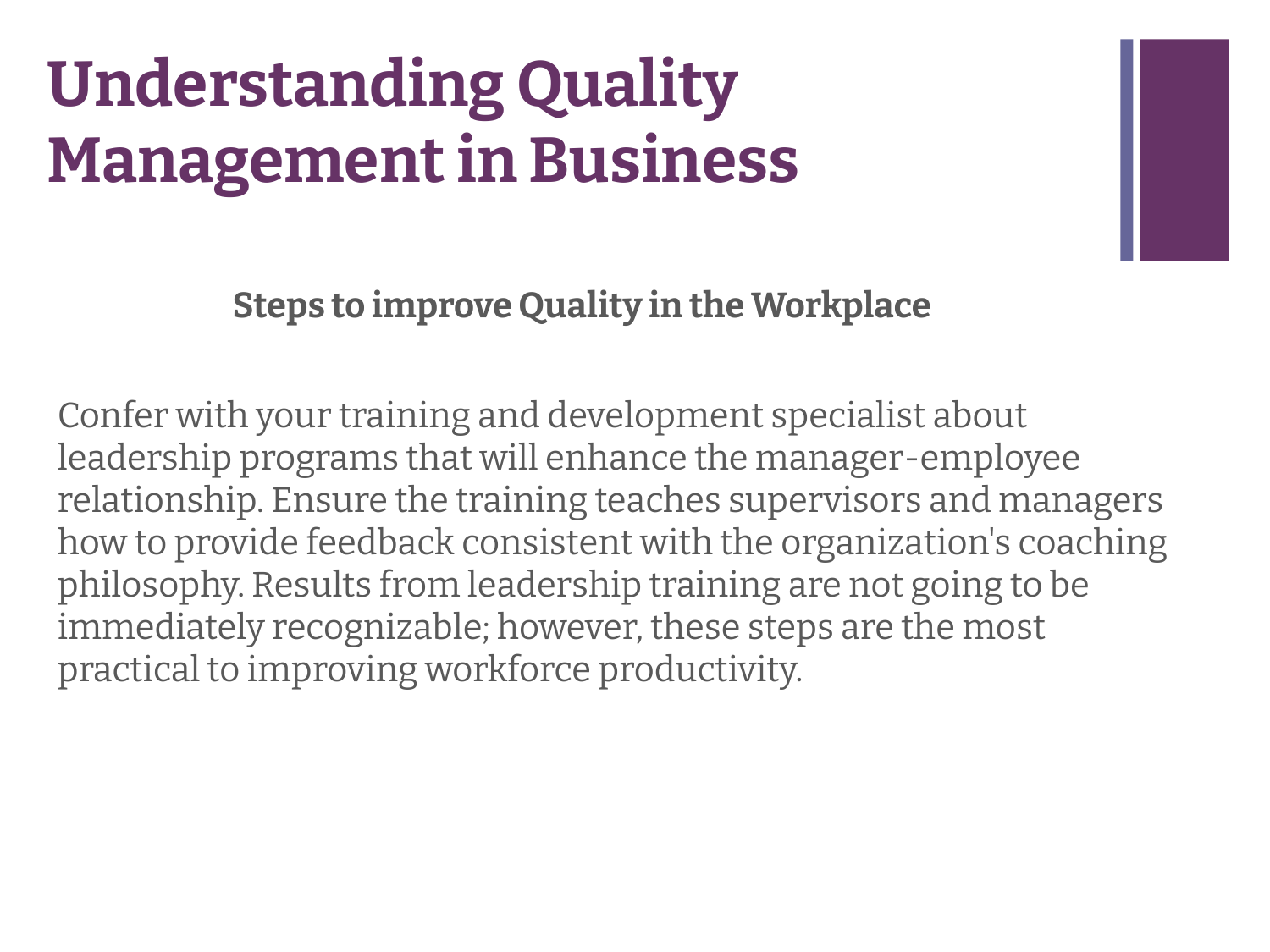

Understanding Quality Management in Business
Steps to improve Quality in the Workplace
Confer with your training and development specialist about leadership programs that will enhance the manager-employee relationship. Ensure the training teaches supervisors and managers how to provide feedback consistent with the organization's coaching philosophy. Results from leadership training are not going to be immediately recognizable; however, these steps are the most practical to improving workforce productivity.